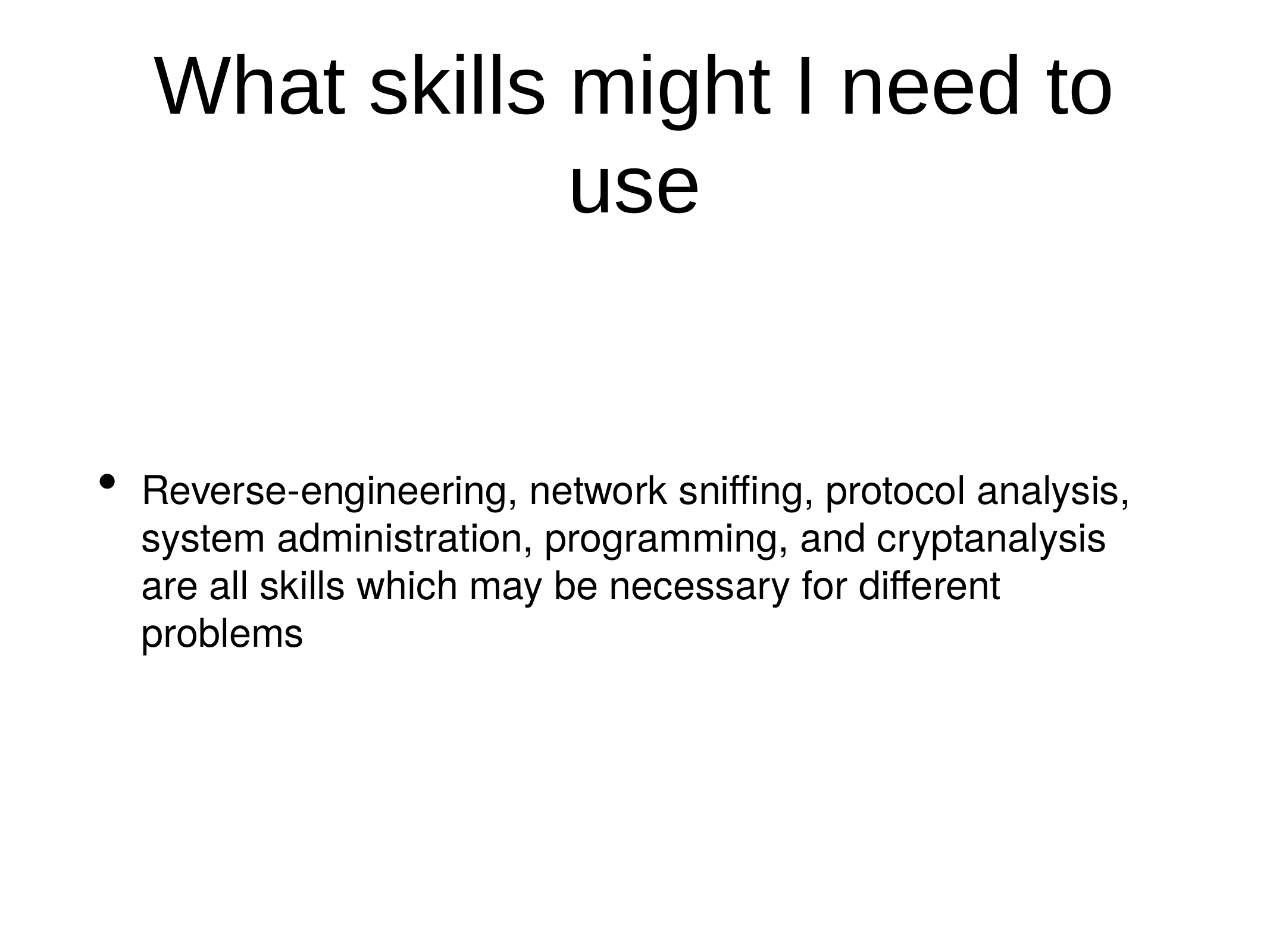

# What skills might I need to use
Reverse-engineering, network sniffing, protocol analysis, system administration, programming, and cryptanalysis are all skills which may be necessary for different problems